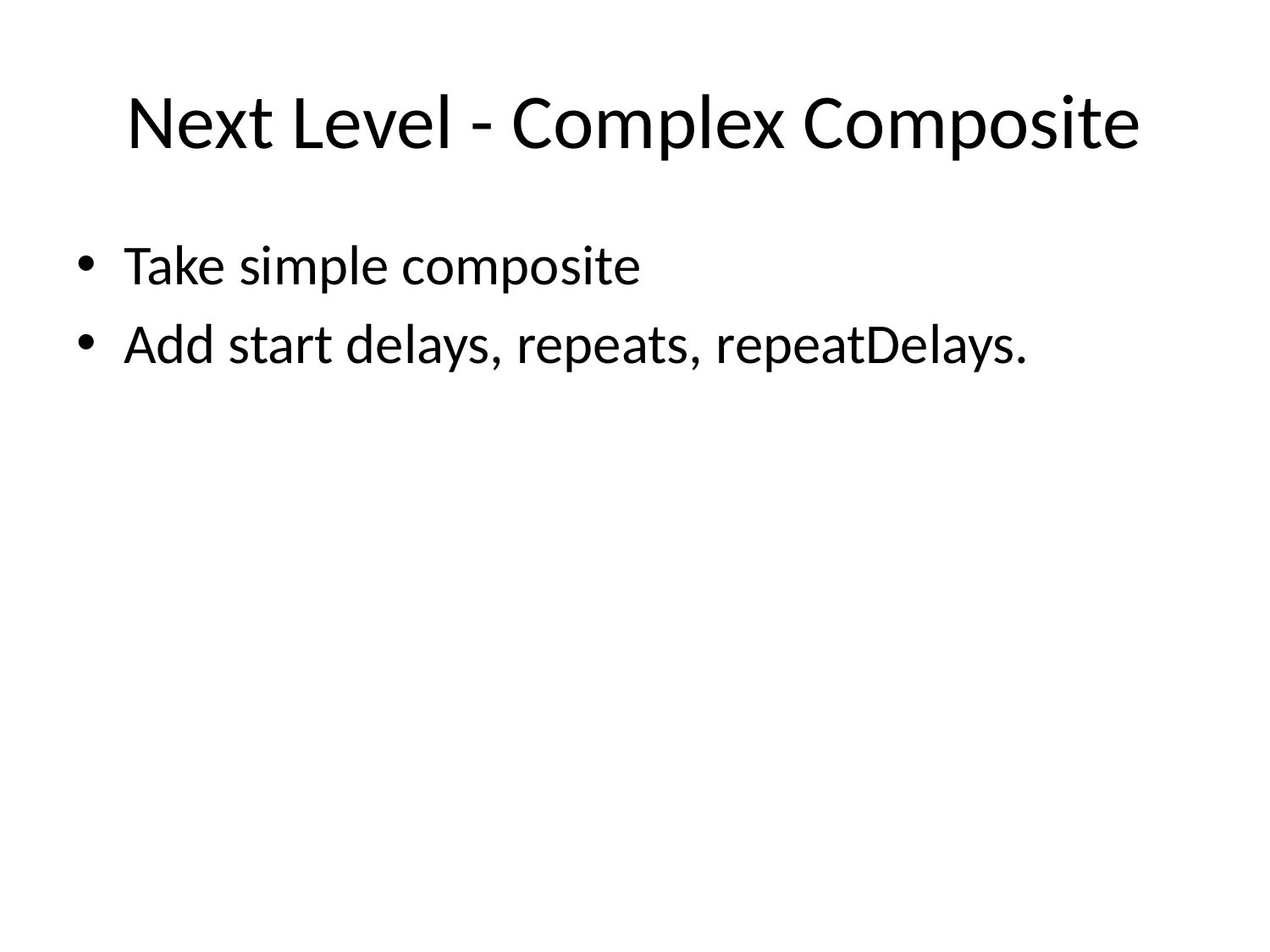

# Next Level - Complex Composite
Take simple composite
Add start delays, repeats, repeatDelays.